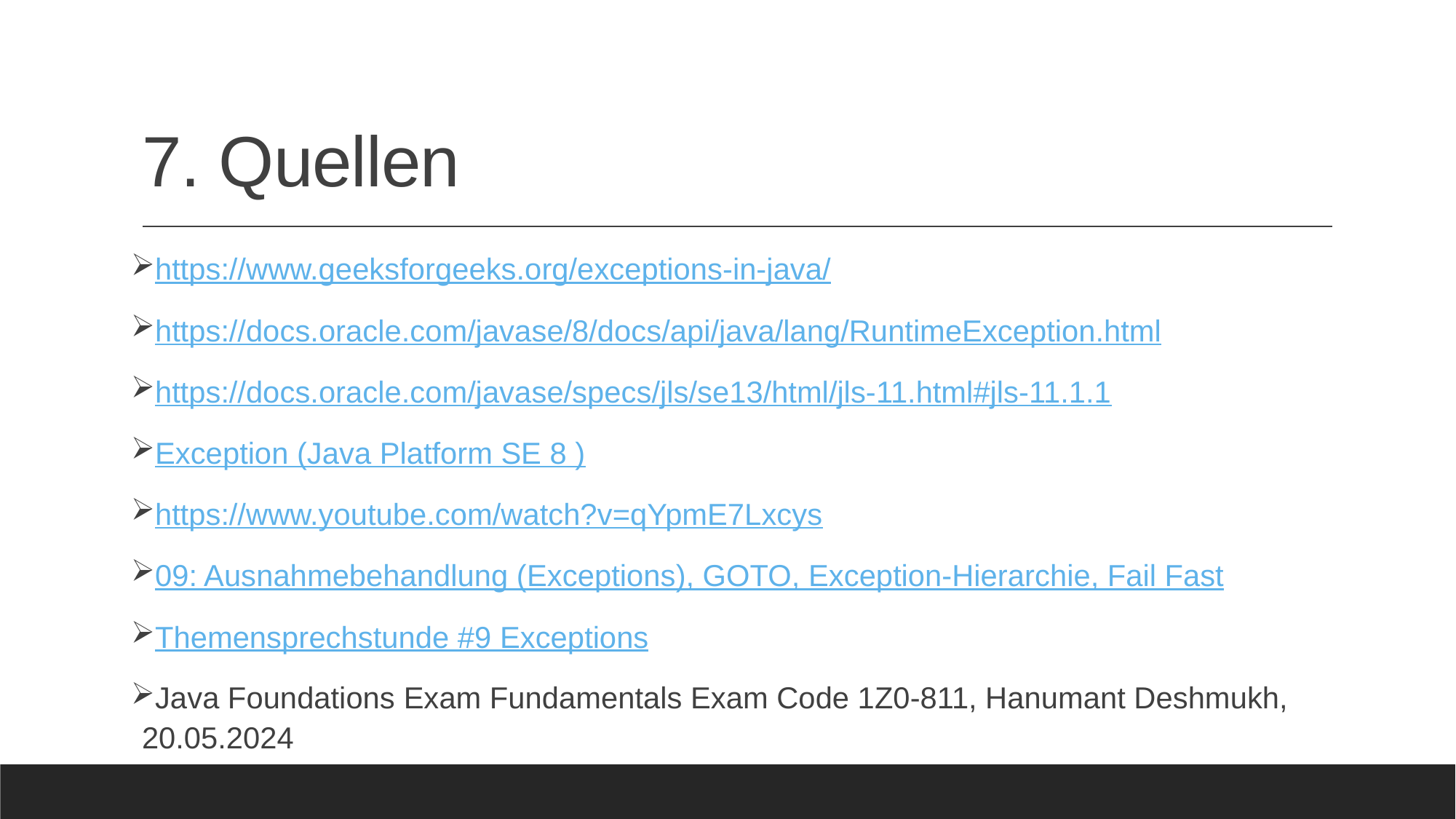

# 7. Quellen
https://www.geeksforgeeks.org/exceptions-in-java/
https://docs.oracle.com/javase/8/docs/api/java/lang/RuntimeException.html
https://docs.oracle.com/javase/specs/jls/se13/html/jls-11.html#jls-11.1.1
Exception (Java Platform SE 8 )
https://www.youtube.com/watch?v=qYpmE7Lxcys
09: Ausnahmebehandlung (Exceptions), GOTO, Exception-Hierarchie, Fail Fast
Themensprechstunde #9 Exceptions
Java Foundations Exam Fundamentals Exam Code 1Z0-811, Hanumant Deshmukh, 20.05.2024